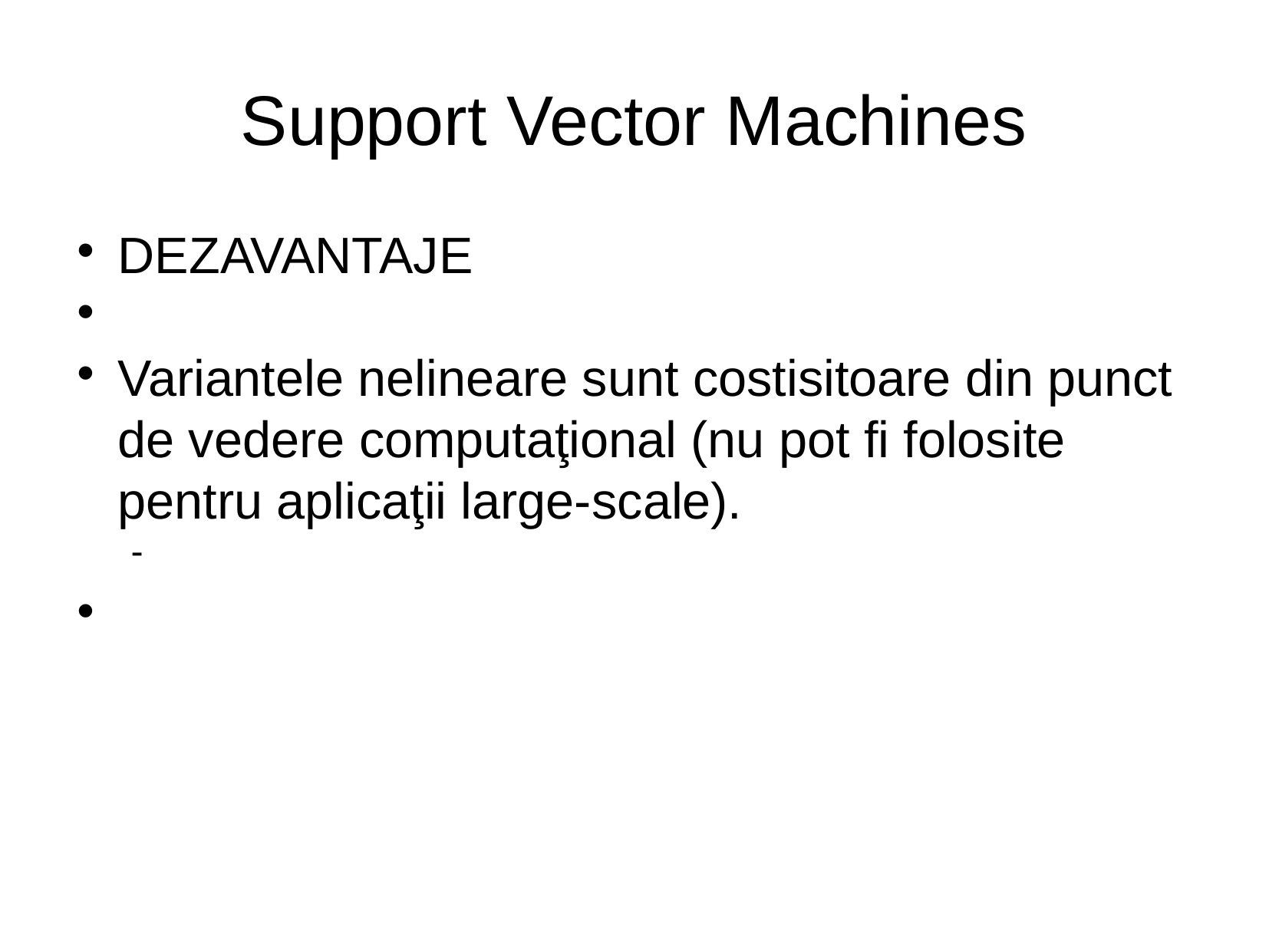

Support Vector Machines
DEZAVANTAJE

Variantele nelineare sunt costisitoare din punct de vedere computaţional (nu pot fi folosite pentru aplicaţii large-scale).